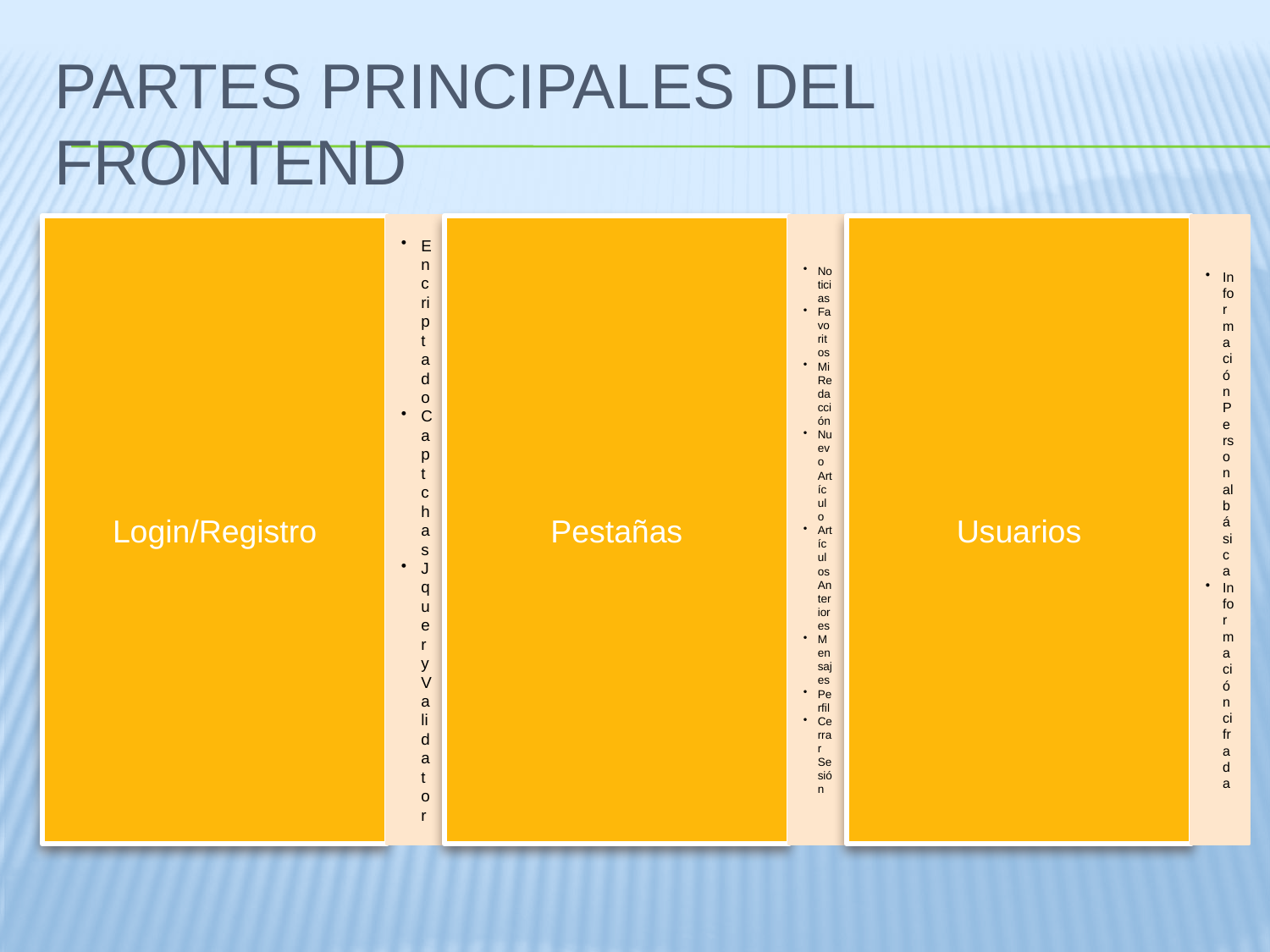

# Partes Principales del FrontEnd
Login/Registro
Encriptado
Pestañas
Noticias
Usuarios
Información Personal básica
Captchas
Jquery Validator
Favoritos
Mi Redacción
Nuevo Artículo
Artículos Anteriores
Mensajes
Perfil
Cerrar Sesión
Información cifrada